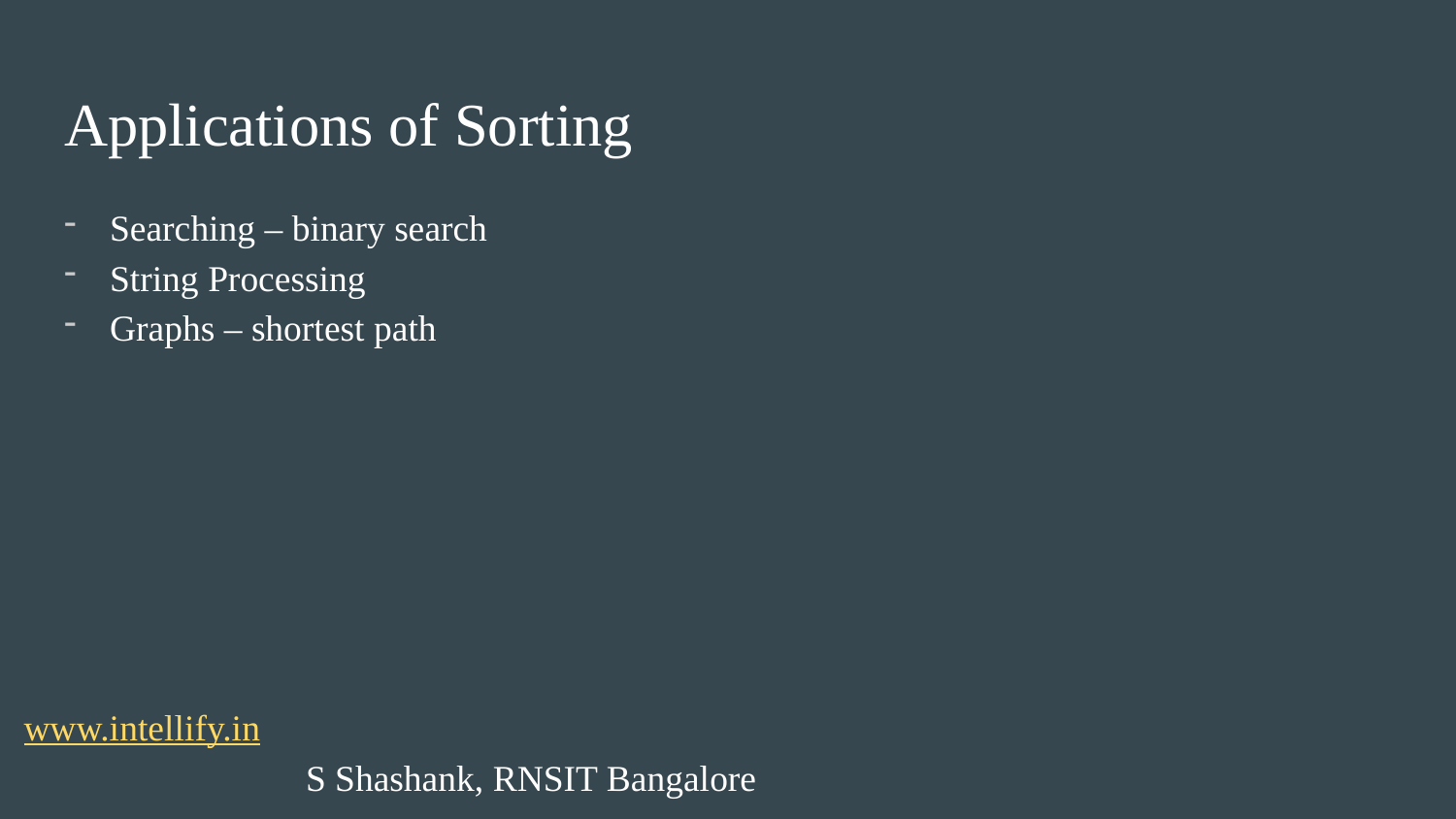

Applications of Sorting
4
Searching – binary search
String Processing
Graphs – shortest path

4
5
35
25
15
 www.intellify.in							   			S Shashank, RNSIT Bangalore